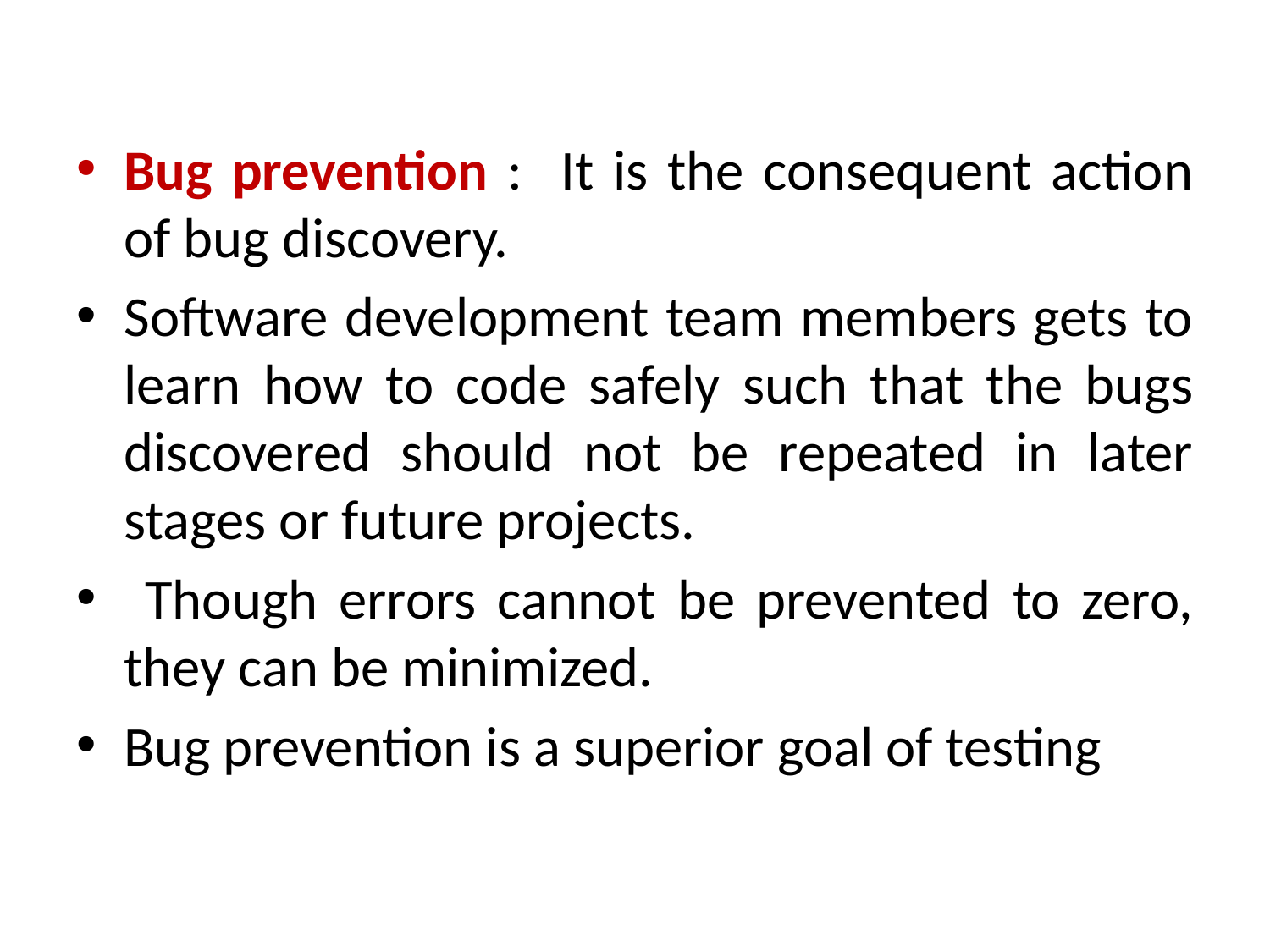

Bug prevention :  It is the consequent action of bug discovery.
Software development team members gets to learn how to code safely such that the bugs discovered should not be repeated in later stages or future projects.
 Though errors cannot be prevented to zero, they can be minimized.
Bug prevention is a superior goal of testing